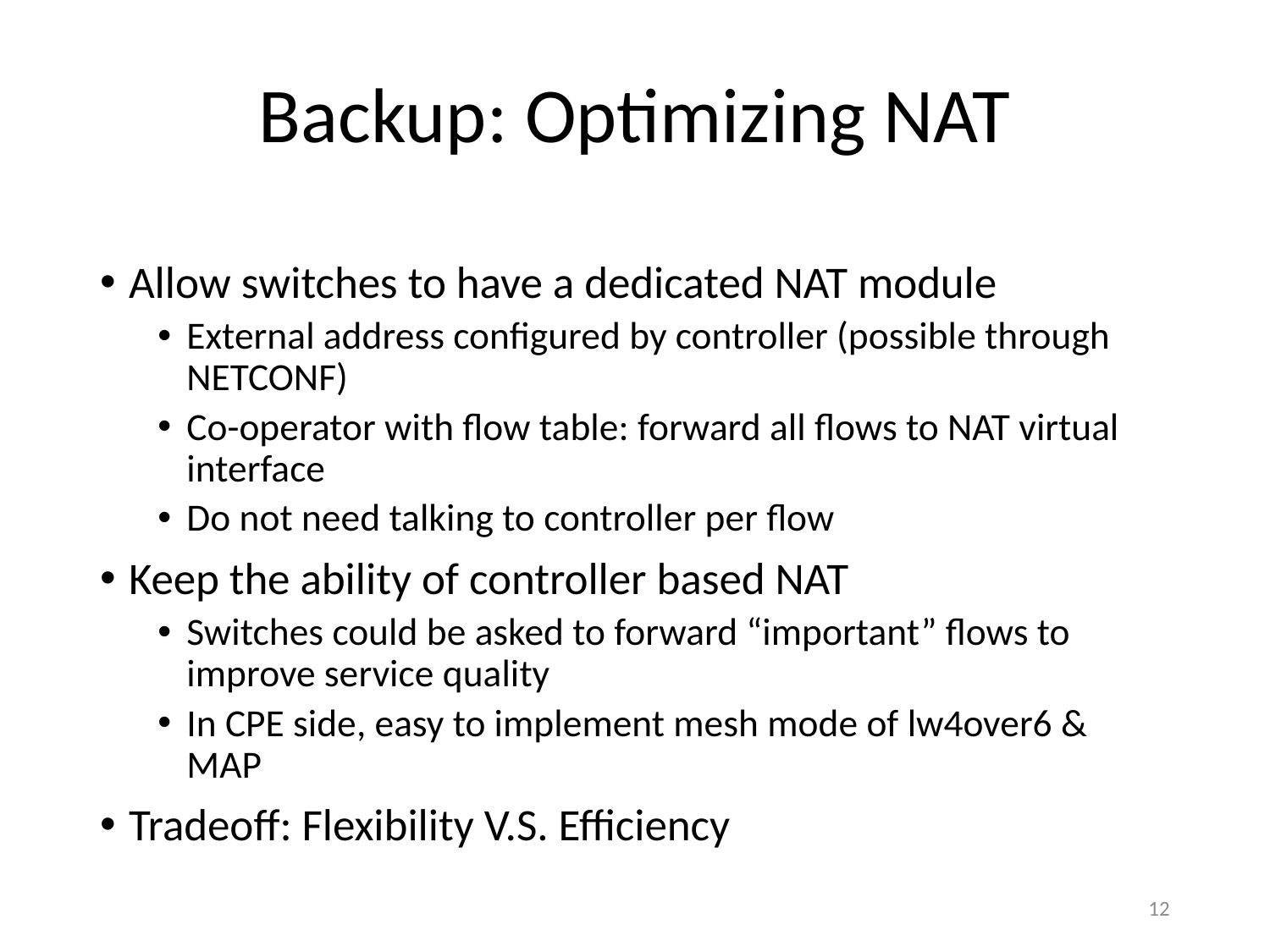

# Backup: Optimizing NAT
Allow switches to have a dedicated NAT module
External address configured by controller (possible through NETCONF)
Co-operator with flow table: forward all flows to NAT virtual interface
Do not need talking to controller per flow
Keep the ability of controller based NAT
Switches could be asked to forward “important” flows to improve service quality
In CPE side, easy to implement mesh mode of lw4over6 & MAP
Tradeoff: Flexibility V.S. Efficiency
12